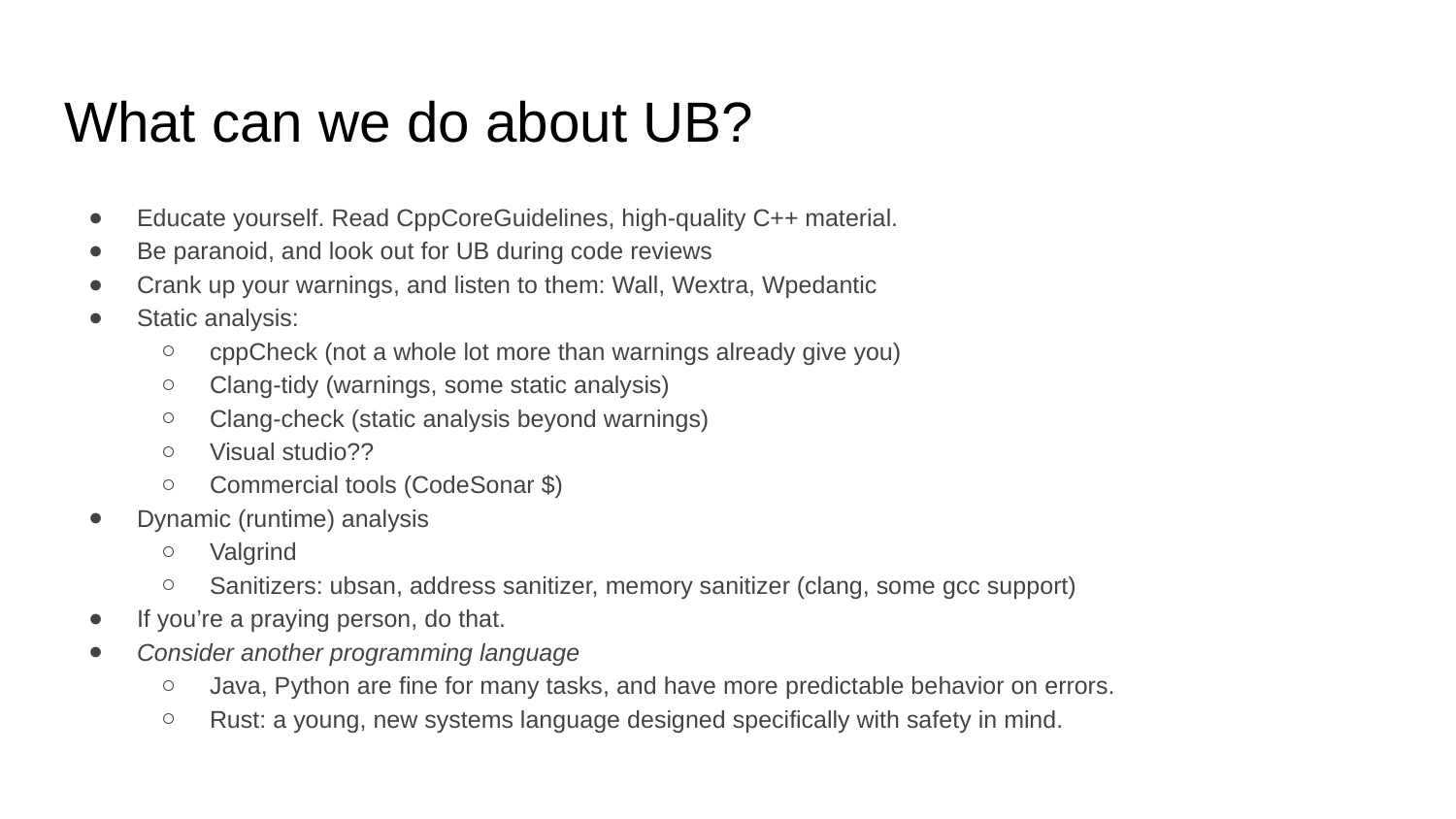

# What can we do about UB?
Educate yourself. Read CppCoreGuidelines, high-quality C++ material.
Be paranoid, and look out for UB during code reviews
Crank up your warnings, and listen to them: Wall, Wextra, Wpedantic
Static analysis:
cppCheck (not a whole lot more than warnings already give you)
Clang-tidy (warnings, some static analysis)
Clang-check (static analysis beyond warnings)
Visual studio??
Commercial tools (CodeSonar $)
Dynamic (runtime) analysis
Valgrind
Sanitizers: ubsan, address sanitizer, memory sanitizer (clang, some gcc support)
If you’re a praying person, do that.
Consider another programming language
Java, Python are fine for many tasks, and have more predictable behavior on errors.
Rust: a young, new systems language designed specifically with safety in mind.